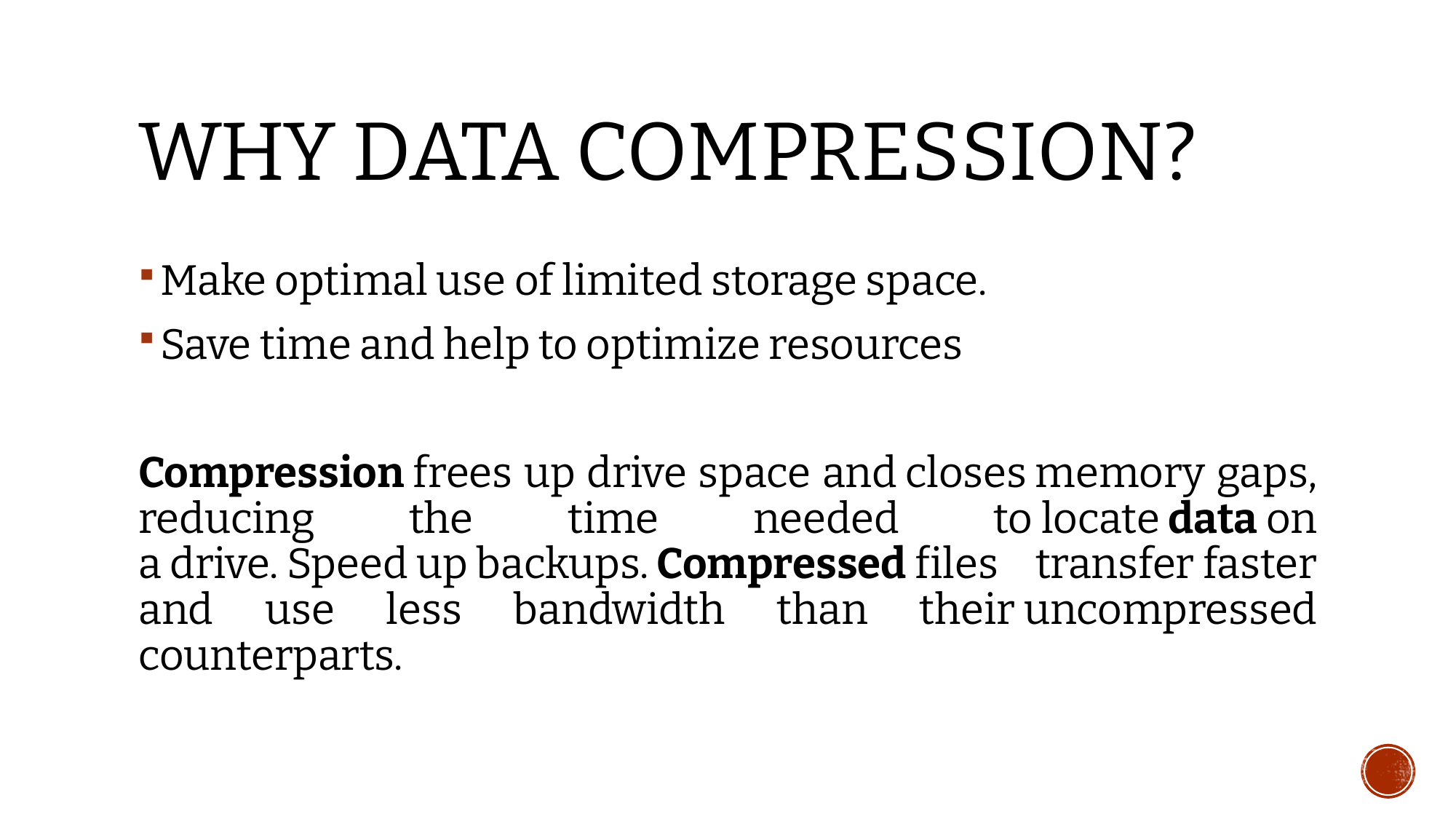

# Why Data Compression?
Make optimal use of limited storage space.
Save time and help to optimize resources

Compression frees up drive space and closes memory gaps, reducing the time needed to locate data on a drive. Speed up backups. Compressed files transfer faster and use less bandwidth than their uncompressed counterparts.